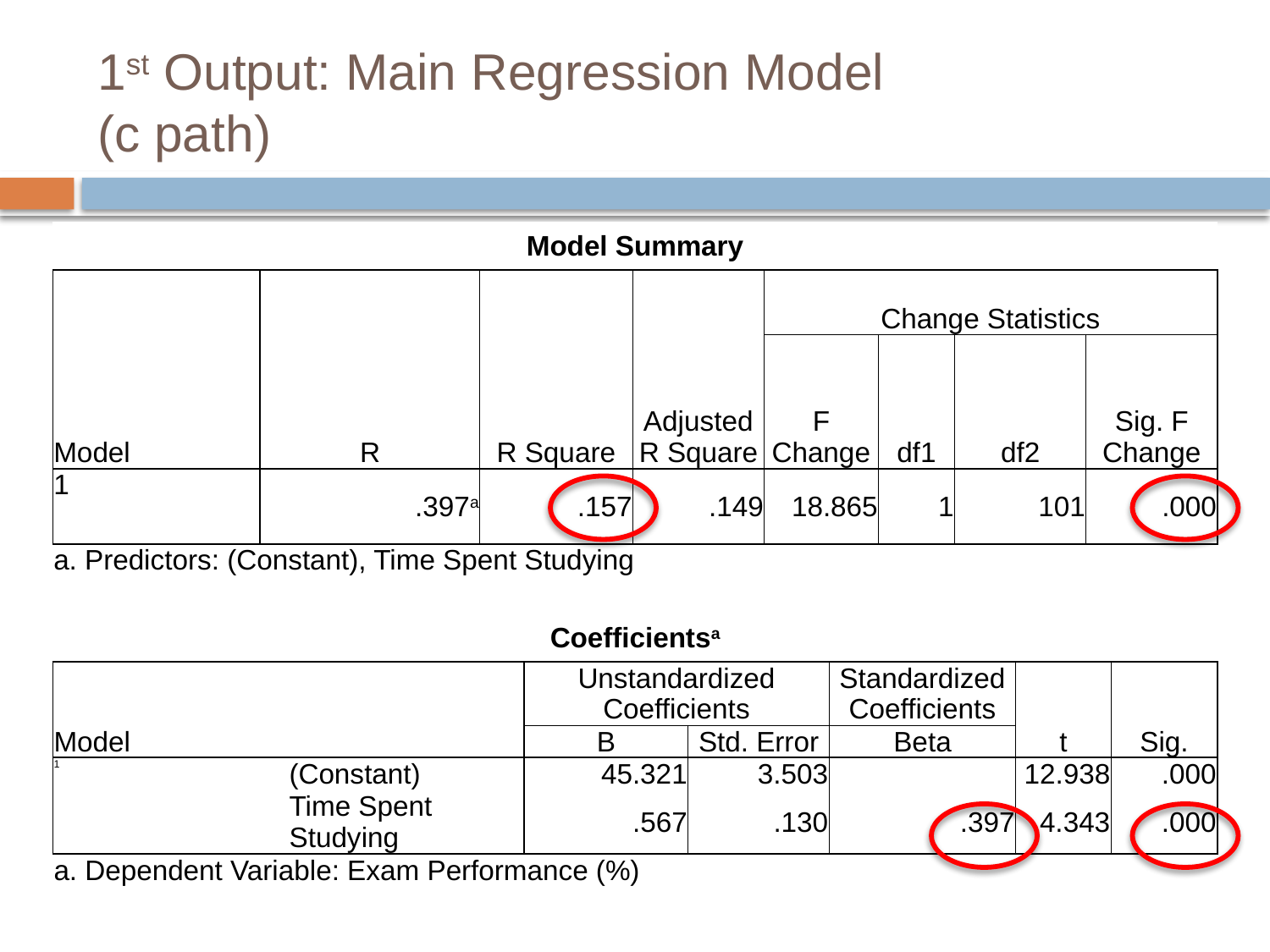

# 1st Output: Main Regression Model (c path)
| Model Summary |  |  |  |  |  |  |  |
| --- | --- | --- | --- | --- | --- | --- | --- |
| Model | R | R Square | Adjusted R Square | Change Statistics |  |  |  |
|  |  |  |  | F Change | df1 | df2 | Sig. F Change |
| 1 | .397a | .157 | .149 | 18.865 | 1 | 101 | .000 |
| a. Predictors: (Constant), Time Spent Studying |  |  |  |  |  |  |  |

| Coefficientsa |  |  |  |  |  |  |
| --- | --- | --- | --- | --- | --- | --- |
| Model |  | Unstandardized Coefficients |  | Standardized Coefficients | t | Sig. |
|  |  | B | Std. Error | Beta |  |  |
| 1 | (Constant) | 45.321 | 3.503 |  | 12.938 | .000 |
|  | Time Spent Studying | .567 | .130 | .397 | 4.343 | .000 |
| a. Dependent Variable: Exam Performance (%) |  |  |  |  |  |  |